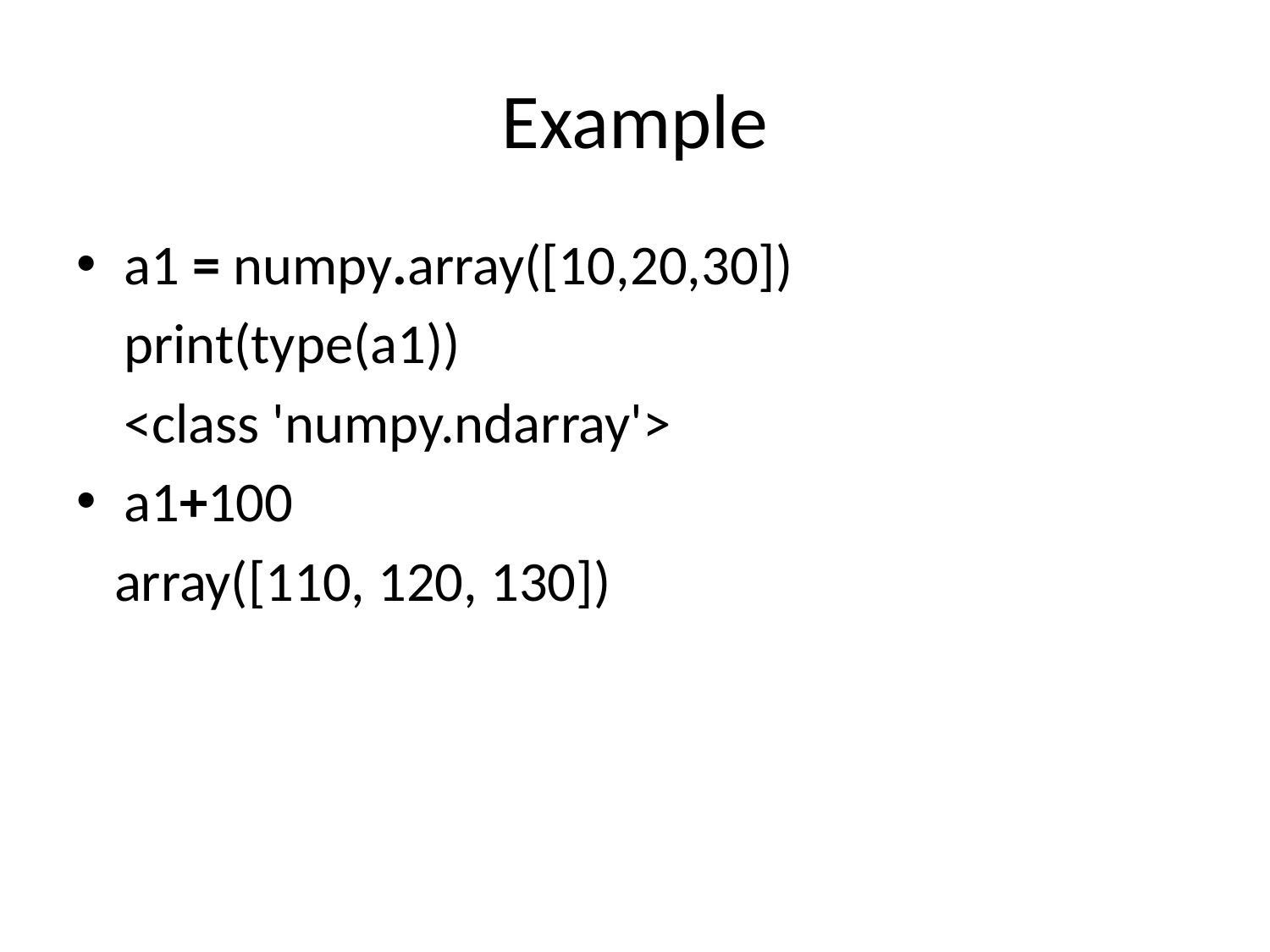

# Example
a1 = numpy.array([10,20,30])
	print(type(a1))
	<class 'numpy.ndarray'>
a1+100
   array([110, 120, 130])